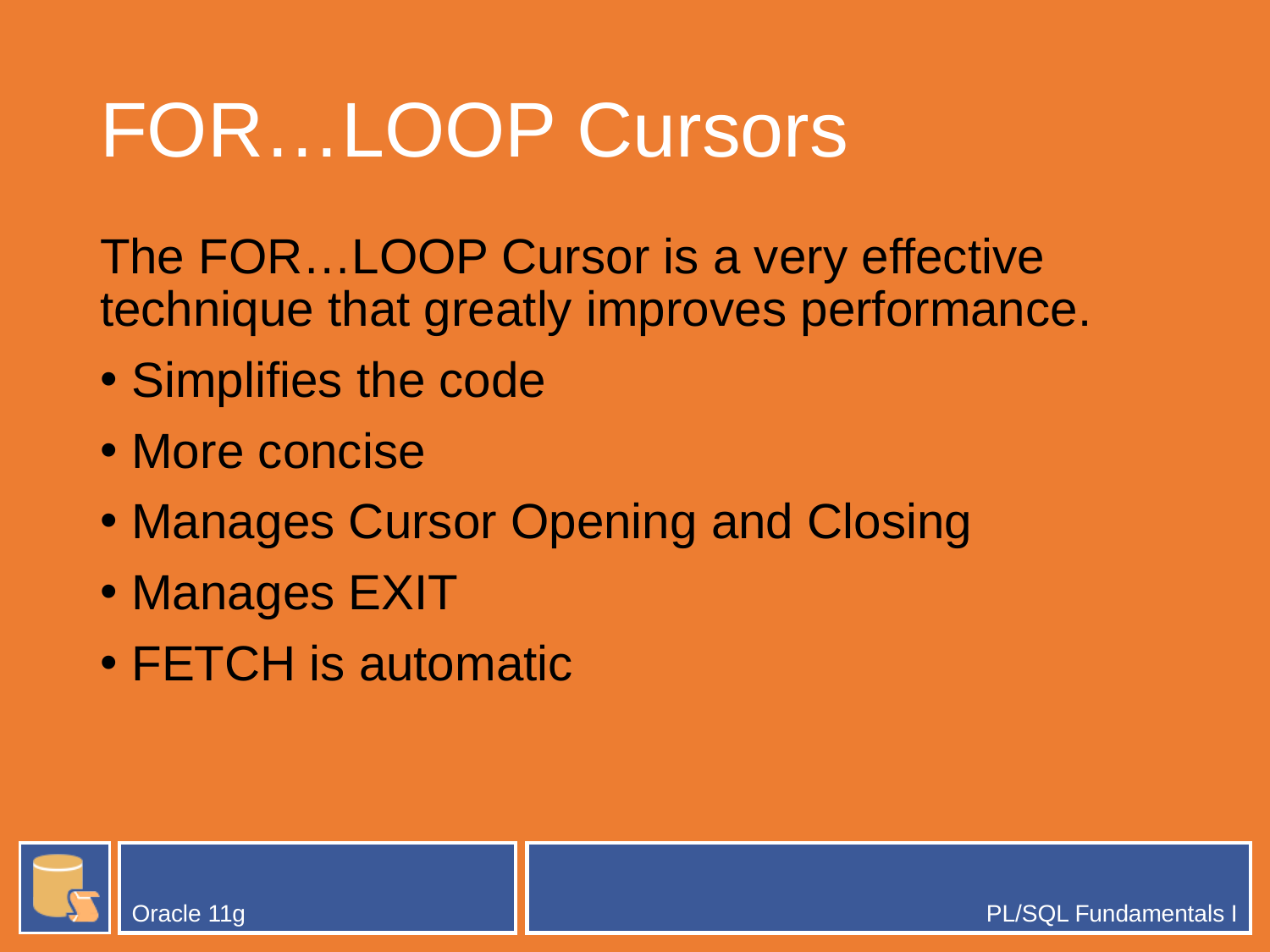

# FOR…LOOP Cursors
The FOR…LOOP Cursor is a very effective technique that greatly improves performance.
Simplifies the code
More concise
Manages Cursor Opening and Closing
Manages EXIT
FETCH is automatic